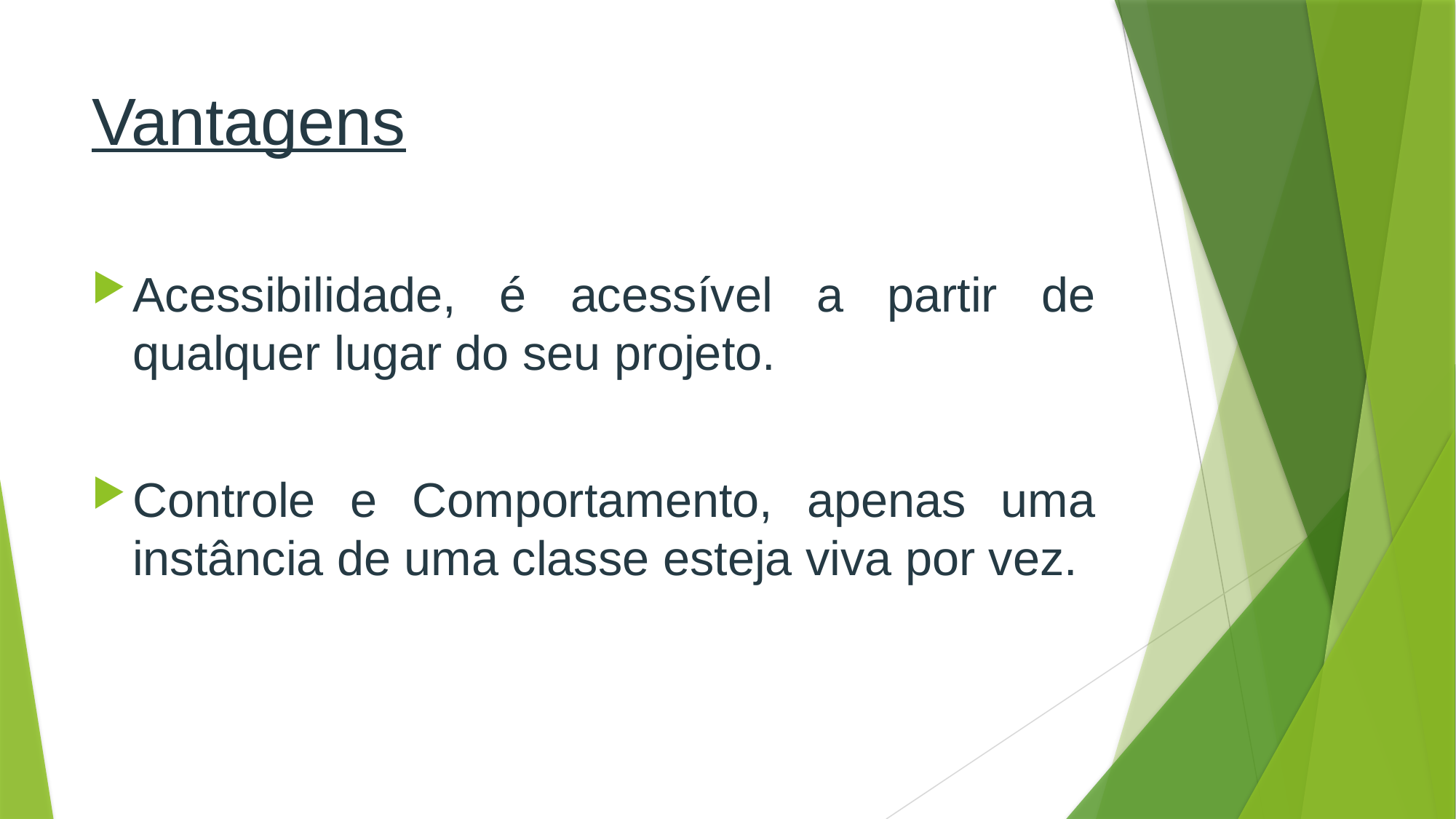

# Vantagens
Acessibilidade, é acessível a partir de qualquer lugar do seu projeto.

Controle e Comportamento, apenas uma instância de uma classe esteja viva por vez.